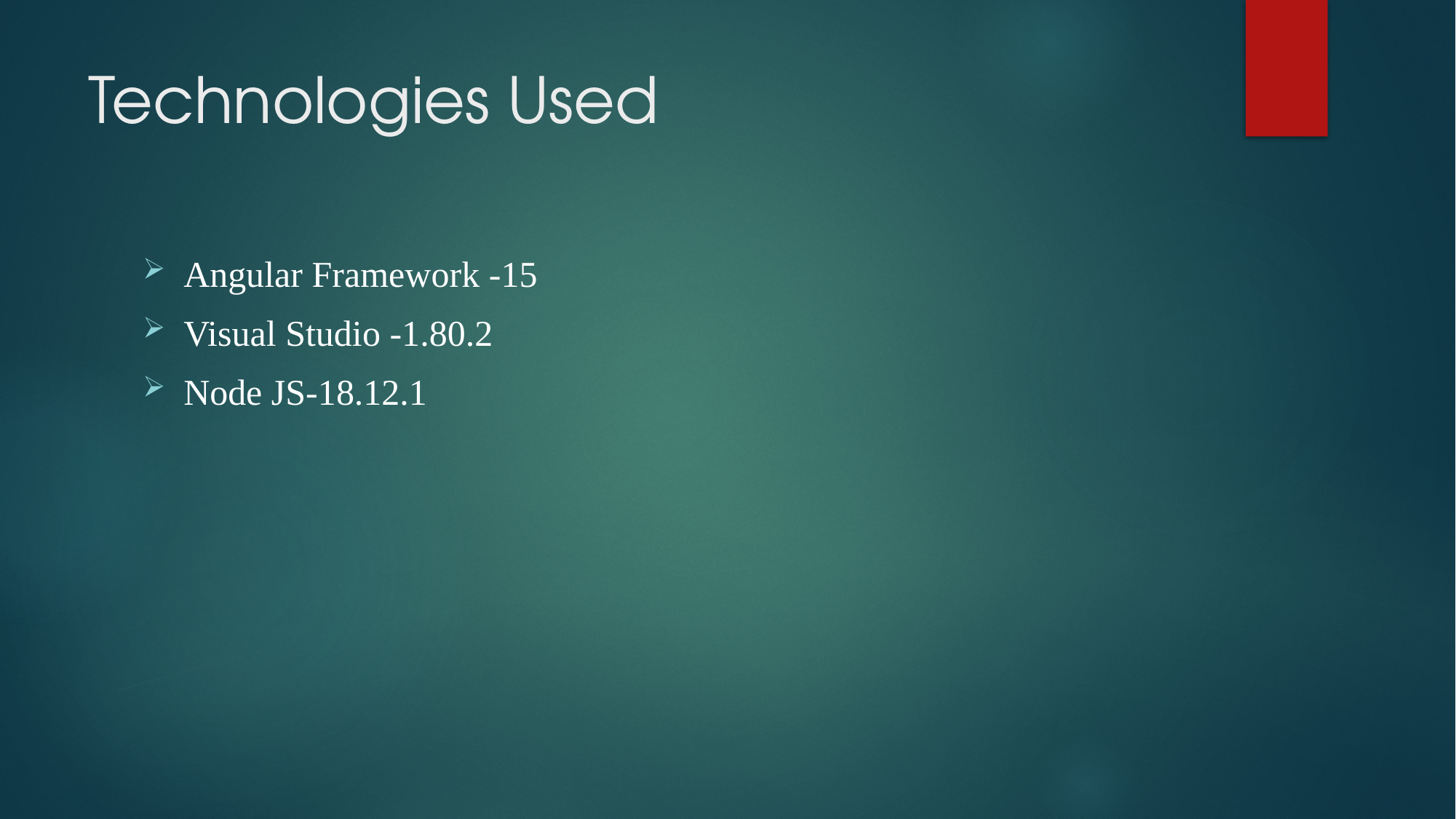

# Technologies Used
Angular Framework -15
Visual Studio -1.80.2
Node JS-18.12.1